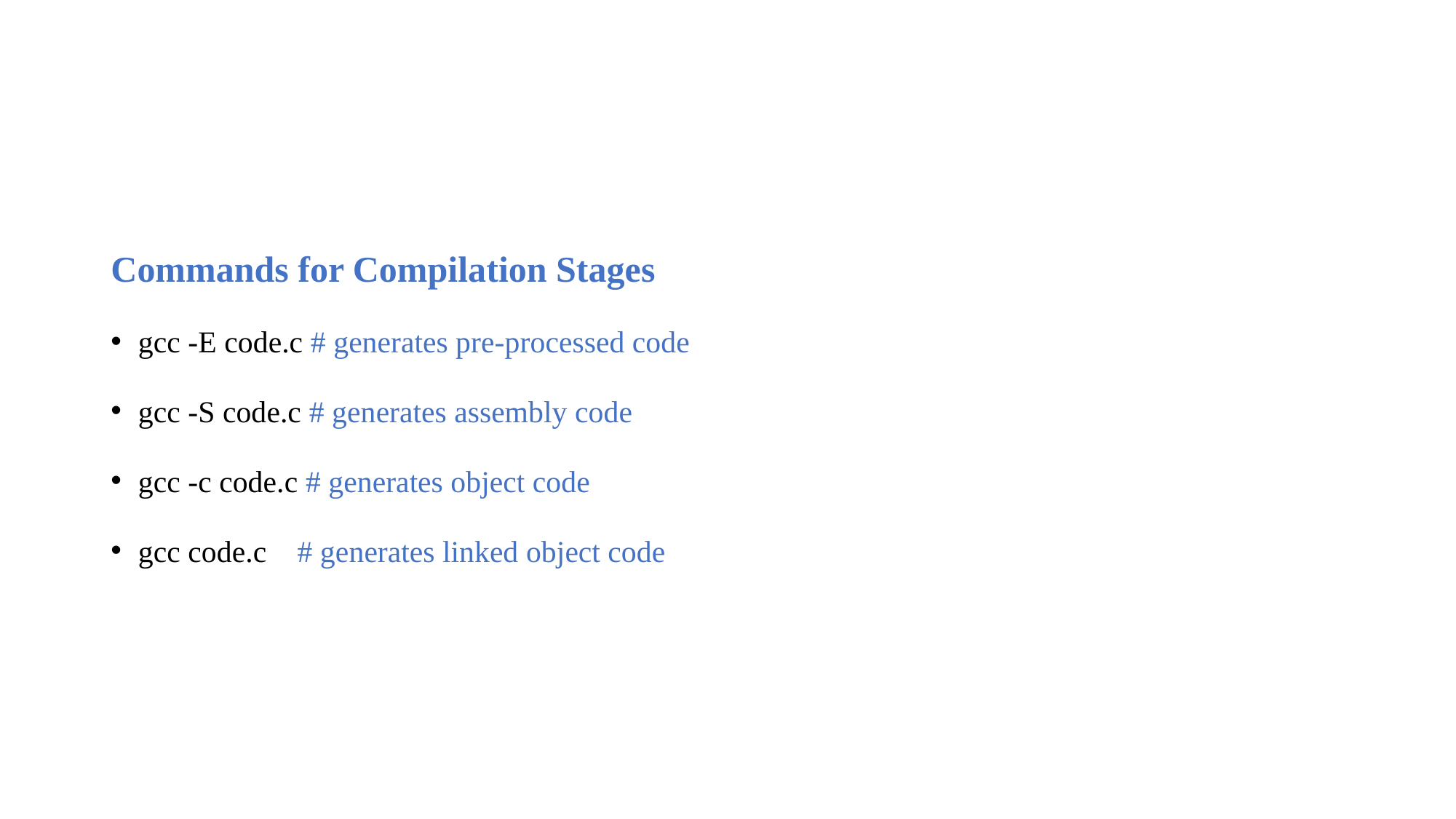

Commands for Compilation Stages
gcc -E code.c # generates pre-processed code
gcc -S code.c # generates assembly code
gcc -c code.c # generates object code
gcc code.c    # generates linked object code